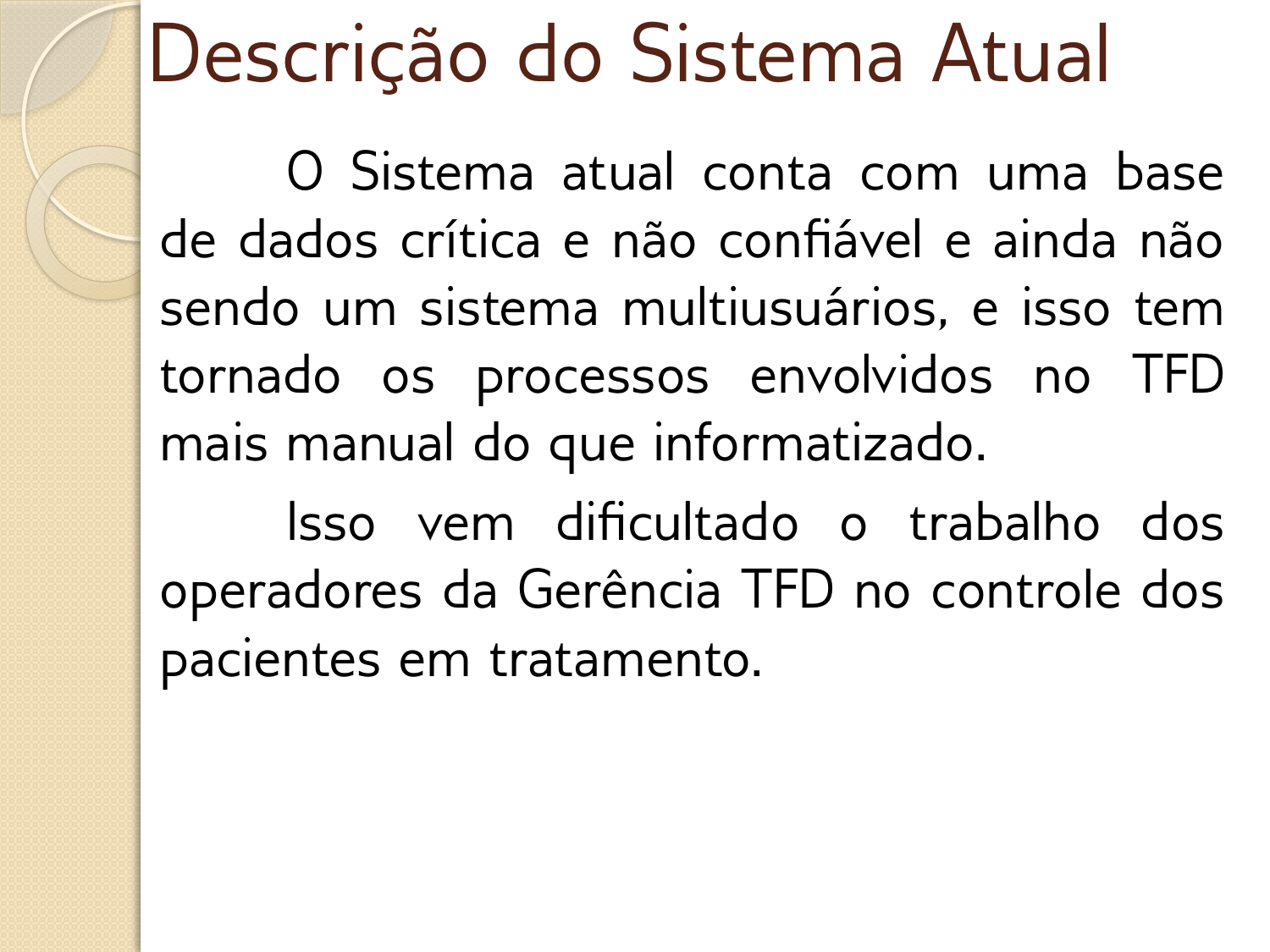

# Descrição do Sistema Atual
	O Sistema atual conta com uma base de dados crítica e não confiável e ainda não sendo um sistema multiusuários, e isso tem tornado os processos envolvidos no TFD mais manual do que informatizado.
	Isso vem dificultado o trabalho dos operadores da Gerência TFD no controle dos pacientes em tratamento.